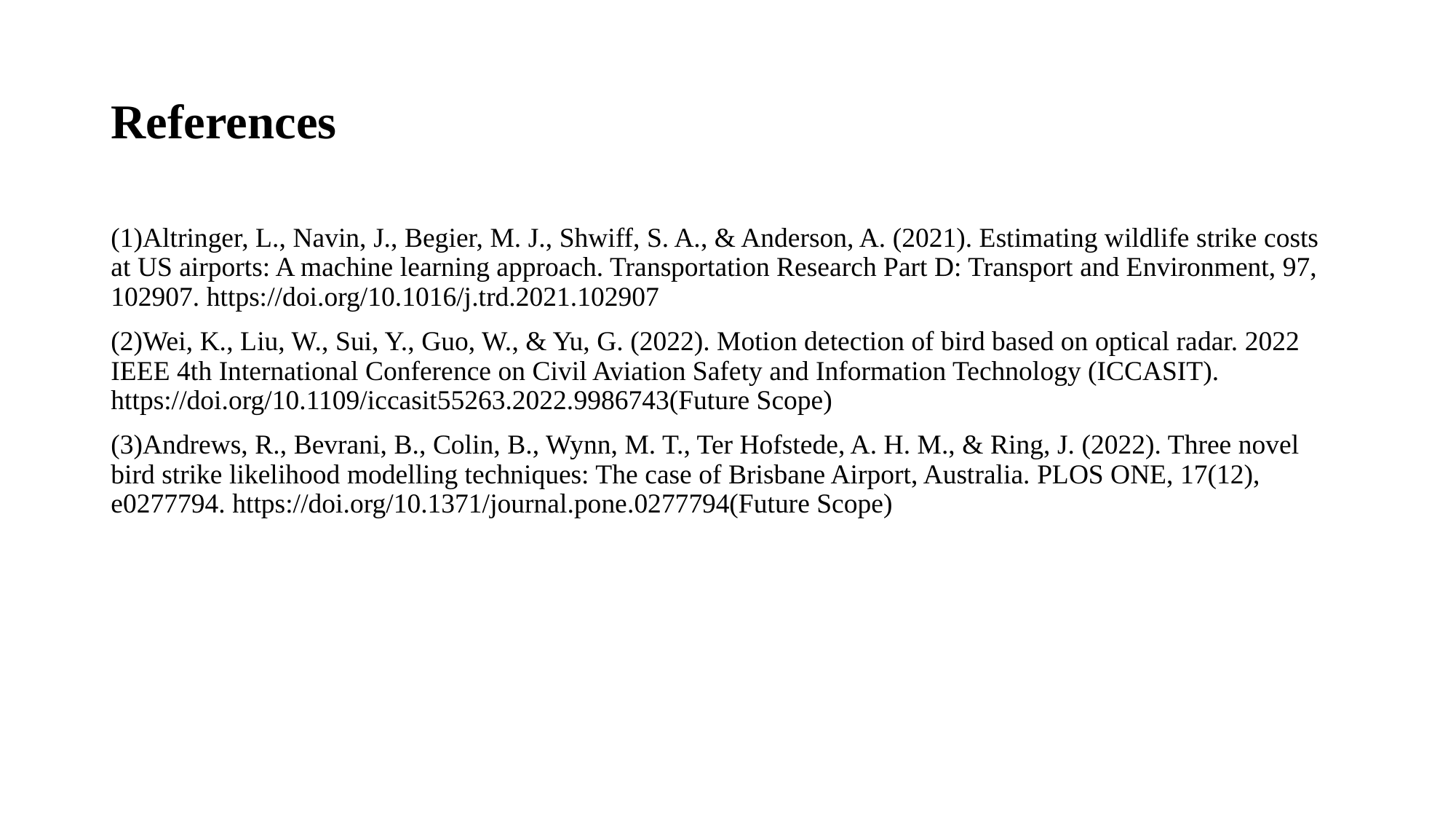

# References
(1)Altringer, L., Navin, J., Begier, M. J., Shwiff, S. A., & Anderson, A. (2021). Estimating wildlife strike costs at US airports: A machine learning approach. Transportation Research Part D: Transport and Environment, 97, 102907. https://doi.org/10.1016/j.trd.2021.102907
(2)Wei, K., Liu, W., Sui, Y., Guo, W., & Yu, G. (2022). Motion detection of bird based on optical radar. 2022 IEEE 4th International Conference on Civil Aviation Safety and Information Technology (ICCASIT). https://doi.org/10.1109/iccasit55263.2022.9986743(Future Scope)
(3)Andrews, R., Bevrani, B., Colin, B., Wynn, M. T., Ter Hofstede, A. H. M., & Ring, J. (2022). Three novel bird strike likelihood modelling techniques: The case of Brisbane Airport, Australia. PLOS ONE, 17(12), e0277794. https://doi.org/10.1371/journal.pone.0277794(Future Scope)